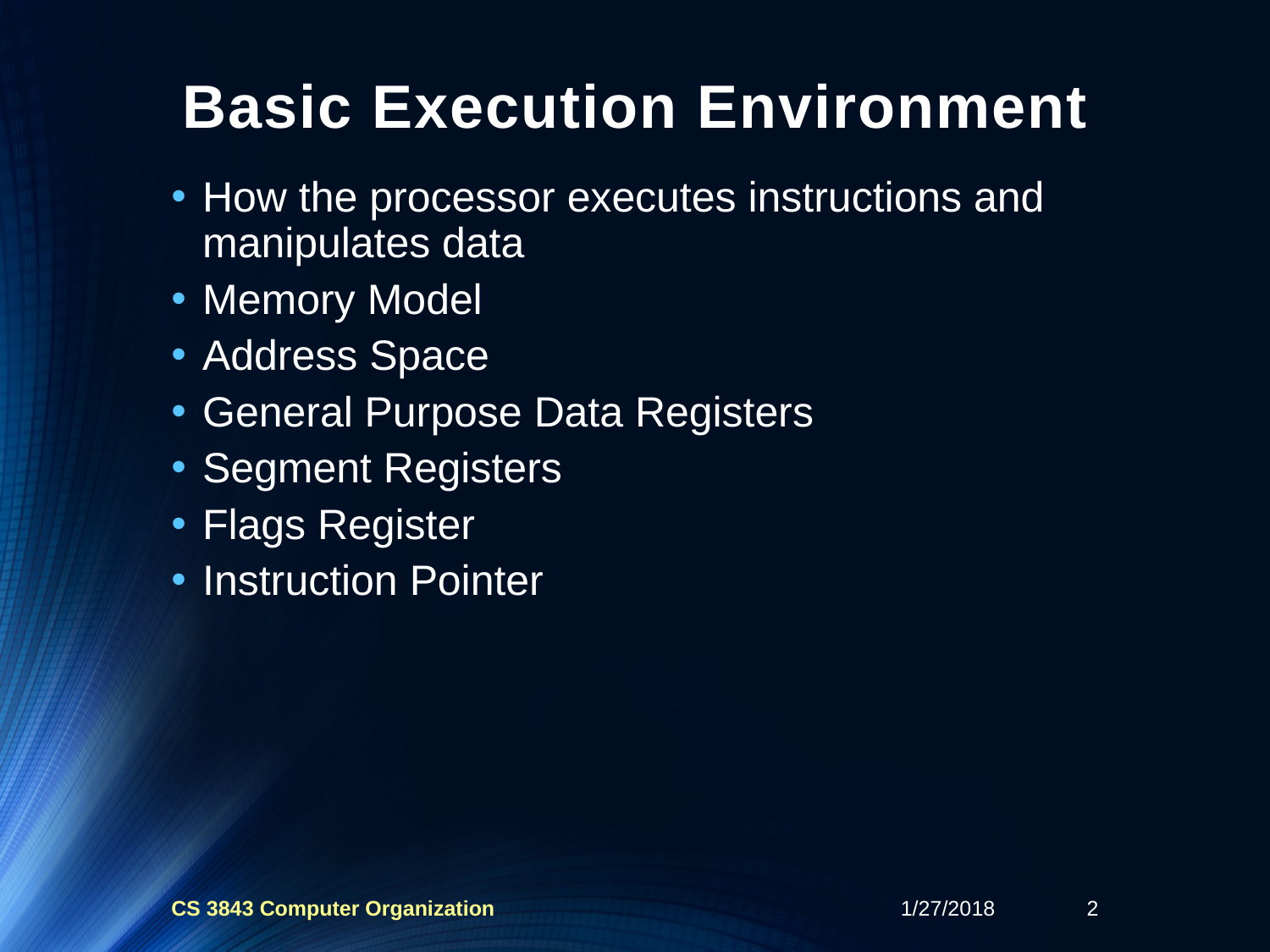

# Basic Execution Environment
How the processor executes instructions and manipulates data
Memory Model
Address Space
General Purpose Data Registers
Segment Registers
Flags Register
Instruction Pointer
CS 3843 Computer Organization
1/27/2018
2